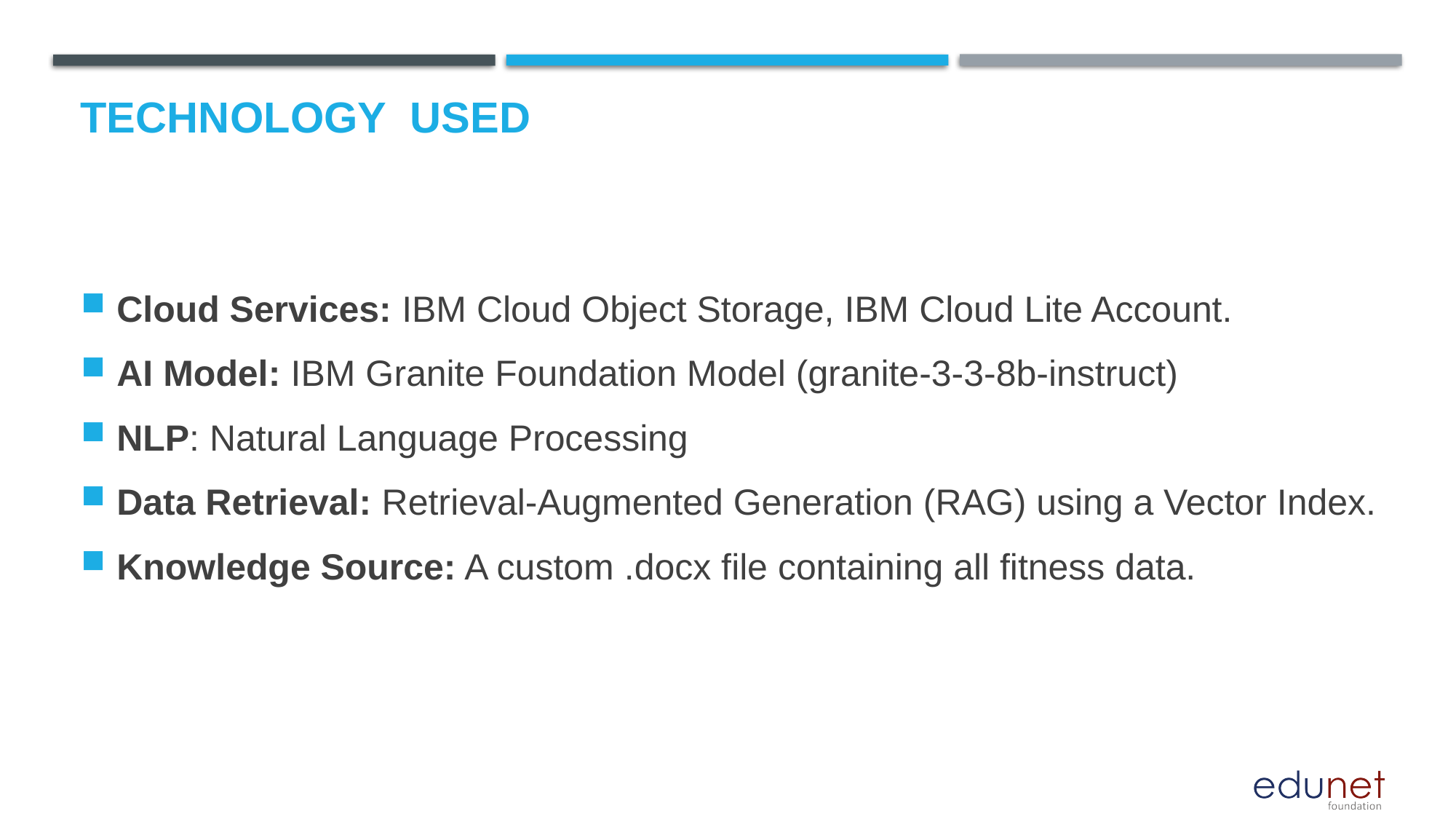

# Technology  used
Cloud Services: IBM Cloud Object Storage, IBM Cloud Lite Account.
AI Model: IBM Granite Foundation Model (granite-3-3-8b-instruct)
NLP: Natural Language Processing
Data Retrieval: Retrieval-Augmented Generation (RAG) using a Vector Index.
Knowledge Source: A custom .docx file containing all fitness data.